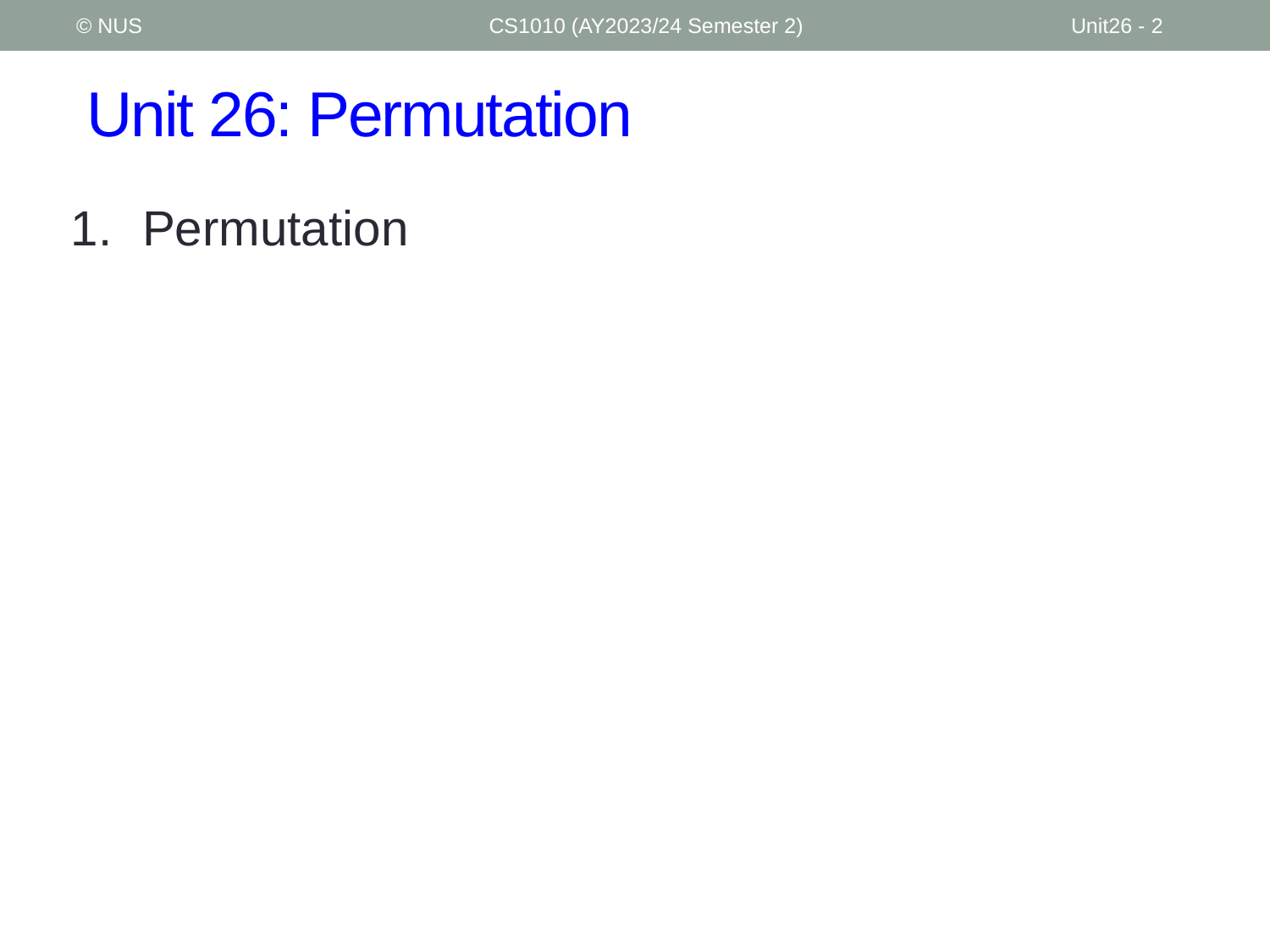

© NUS
CS1010 (AY2023/24 Semester 2)
Unit26 - 2
# Unit 26: Permutation
Permutation